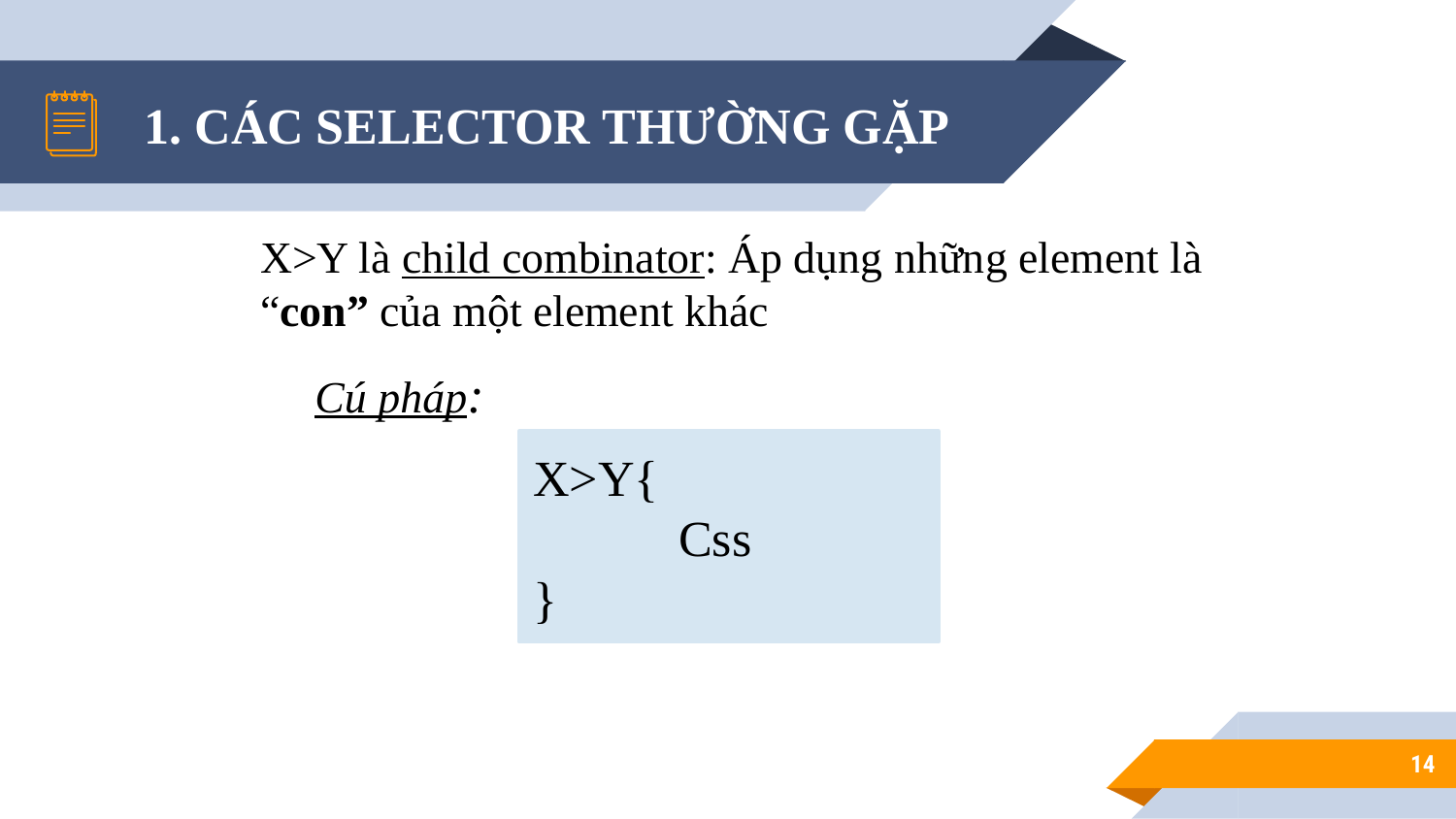

# 1. CÁC SELECTOR THƯỜNG GẶP

X>Y là child combinator: Áp dụng những element là “con” của một element khác
Cú pháp:
X>Y{
	Css
}
14